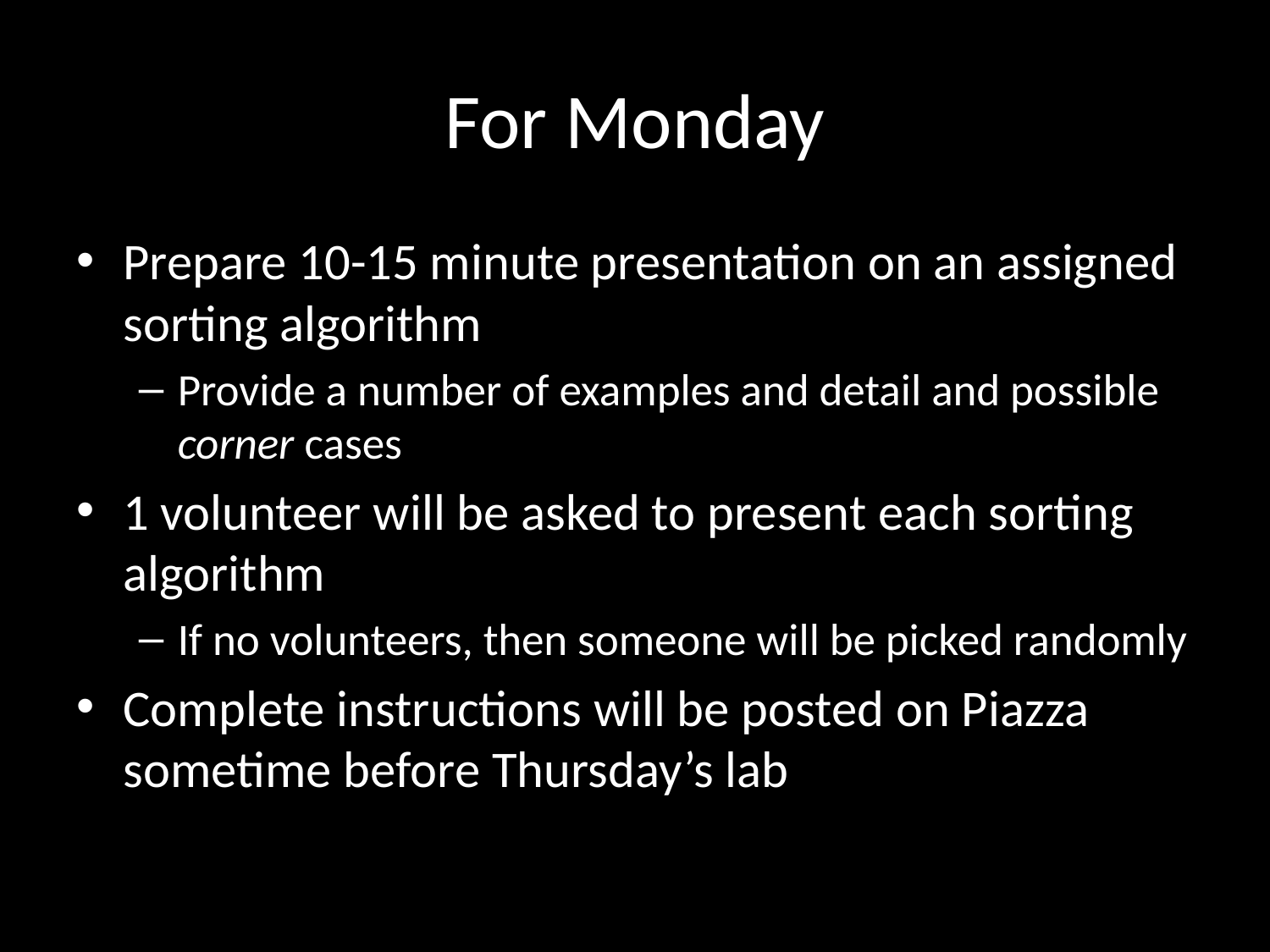

# For Monday
Prepare 10-15 minute presentation on an assigned sorting algorithm
Provide a number of examples and detail and possible corner cases
1 volunteer will be asked to present each sorting algorithm
If no volunteers, then someone will be picked randomly
Complete instructions will be posted on Piazza sometime before Thursday’s lab